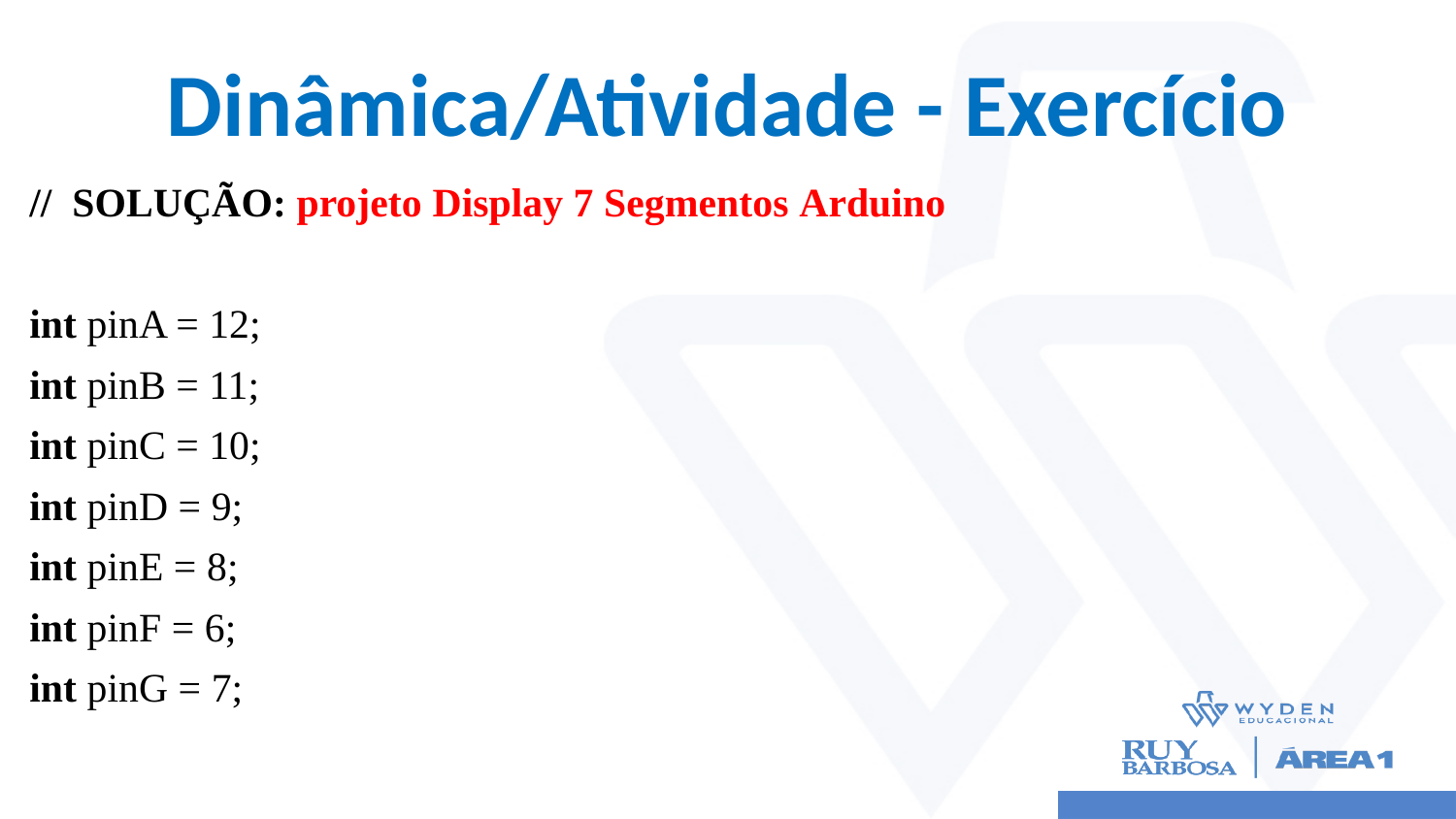

# Dinâmica/Atividade - Exercício
//  SOLUÇÃO: projeto Display 7 Segmentos Arduino

int pinA = 12;
int pinB = 11;
int pinC = 10;
int pinD = 9;
int pinE = 8;
int pinF = 6;
int pinG = 7;